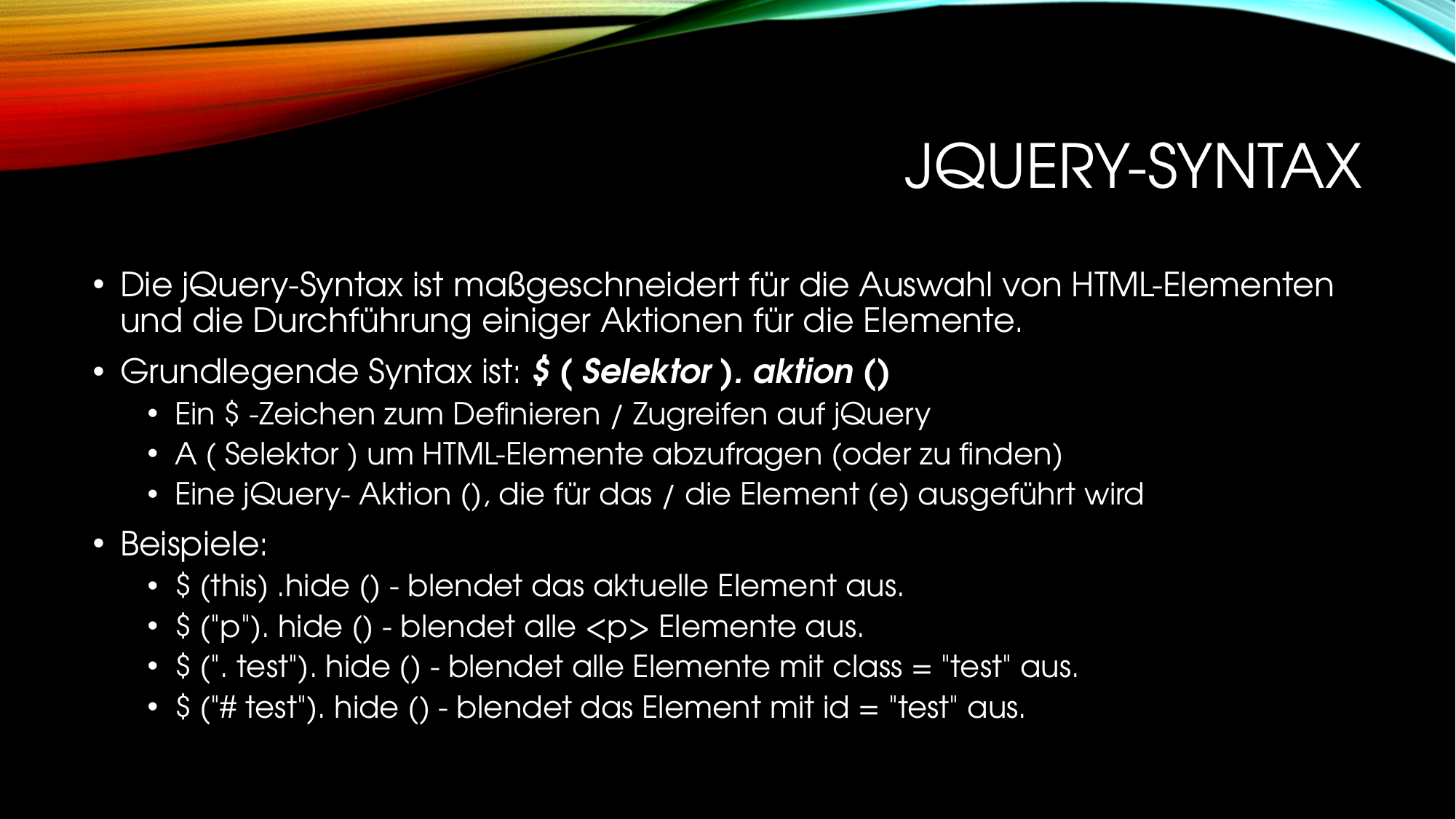

# jQuery-Syntax
Die jQuery-Syntax ist maßgeschneidert für die Auswahl von HTML-Elementen und die Durchführung einiger Aktionen für die Elemente.
Grundlegende Syntax ist: $ ( Selektor ). aktion ()
Ein $ -Zeichen zum Definieren / Zugreifen auf jQuery
A ( Selektor ) um HTML-Elemente abzufragen (oder zu finden)
Eine jQuery- Aktion (), die für das / die Element (e) ausgeführt wird
Beispiele:
$ (this) .hide () - blendet das aktuelle Element aus.
$ ("p"). hide () - blendet alle <p> Elemente aus.
$ (". test"). hide () - blendet alle Elemente mit class = "test" aus.
$ ("# test"). hide () - blendet das Element mit id = "test" aus.